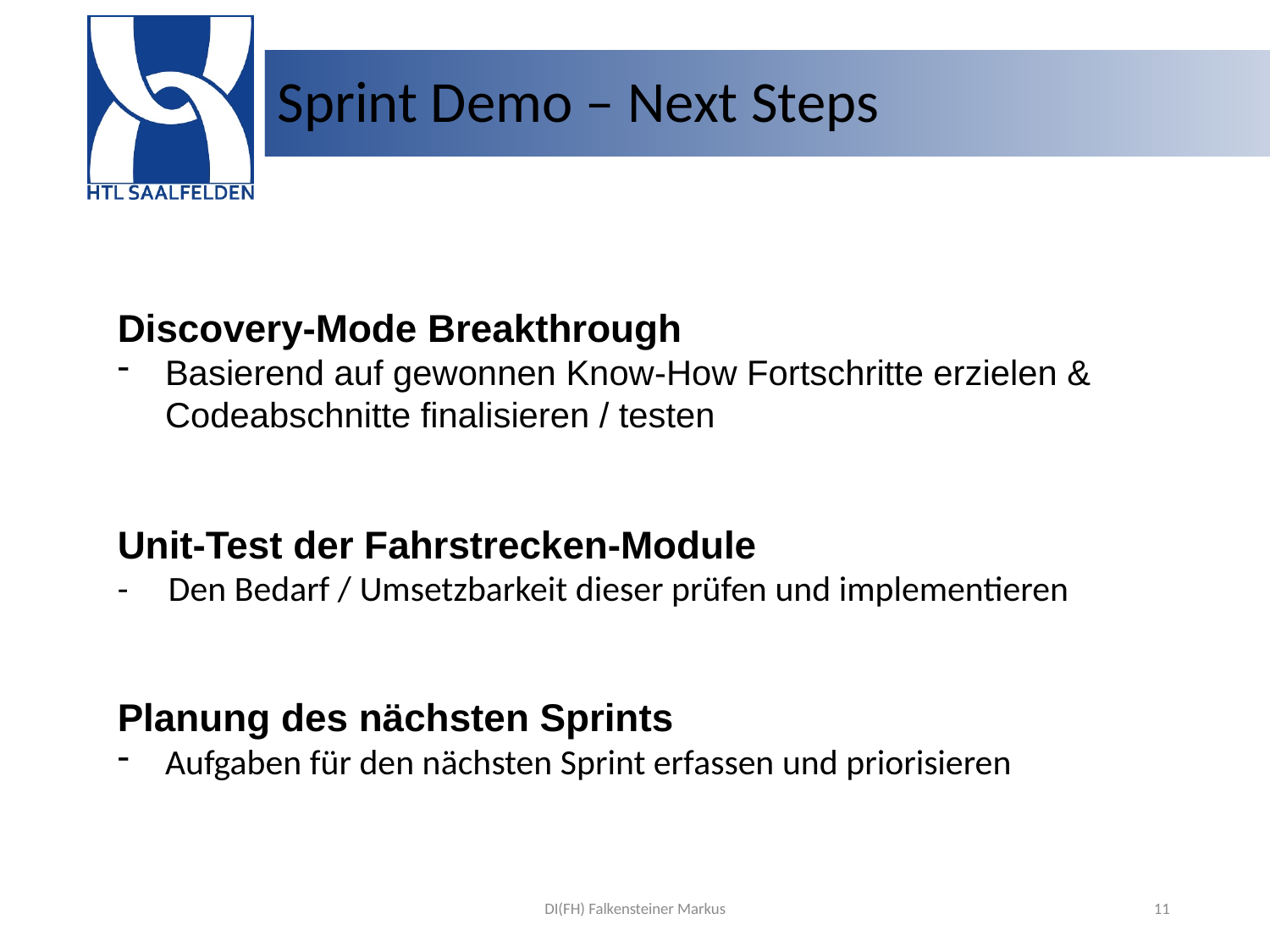

# Sprint Demo – Next Steps

Discovery-Mode Breakthrough
Basierend auf gewonnen Know-How Fortschritte erzielen & Codeabschnitte finalisieren / testen

Unit-Test der Fahrstrecken-Module
-     Den Bedarf / Umsetzbarkeit dieser prüfen und implementieren

Planung des nächsten Sprints
Aufgaben für den nächsten Sprint erfassen und priorisieren

DI(FH) Falkensteiner Markus
11